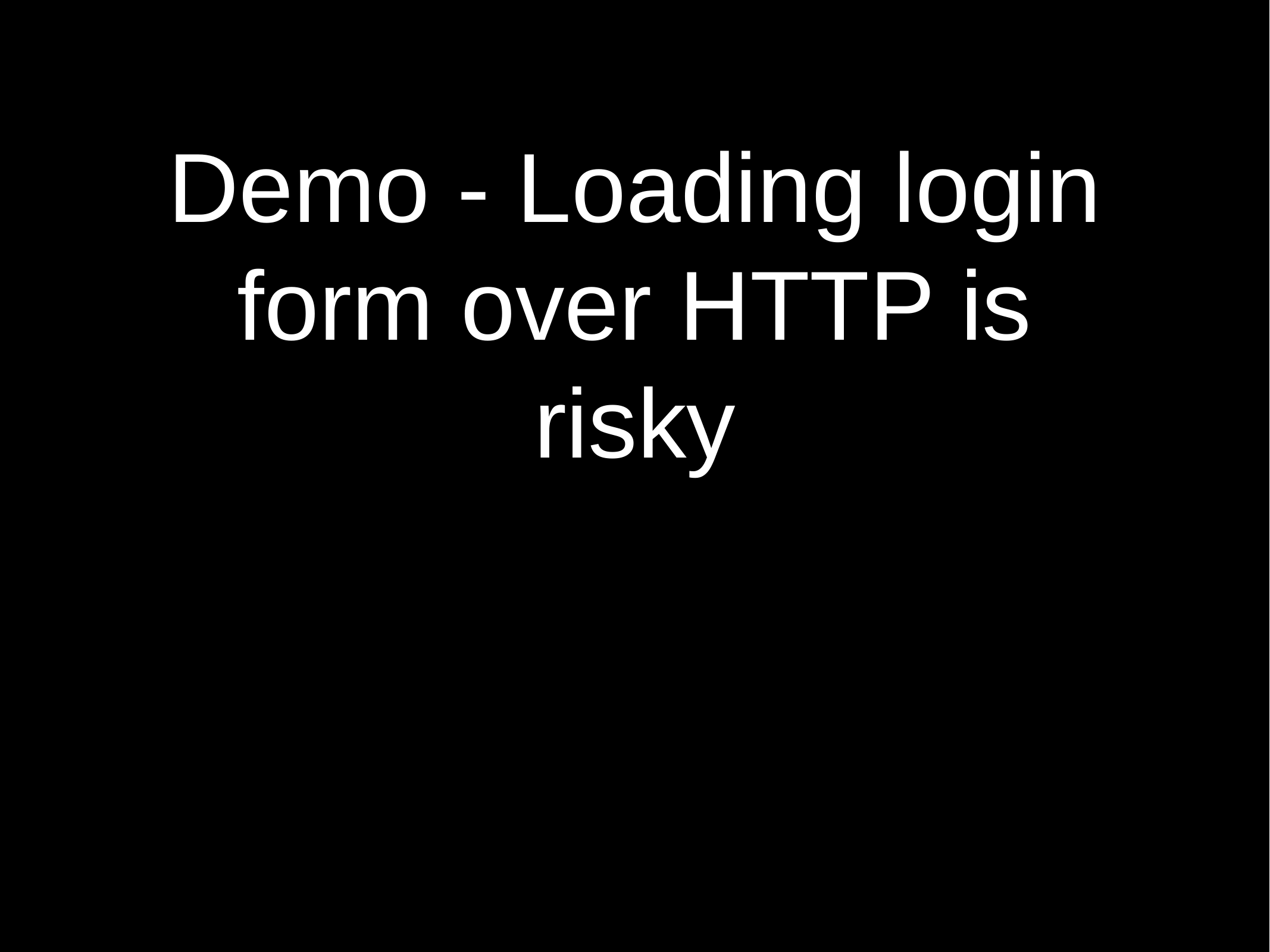

# Demo - Loading login form over HTTP is risky